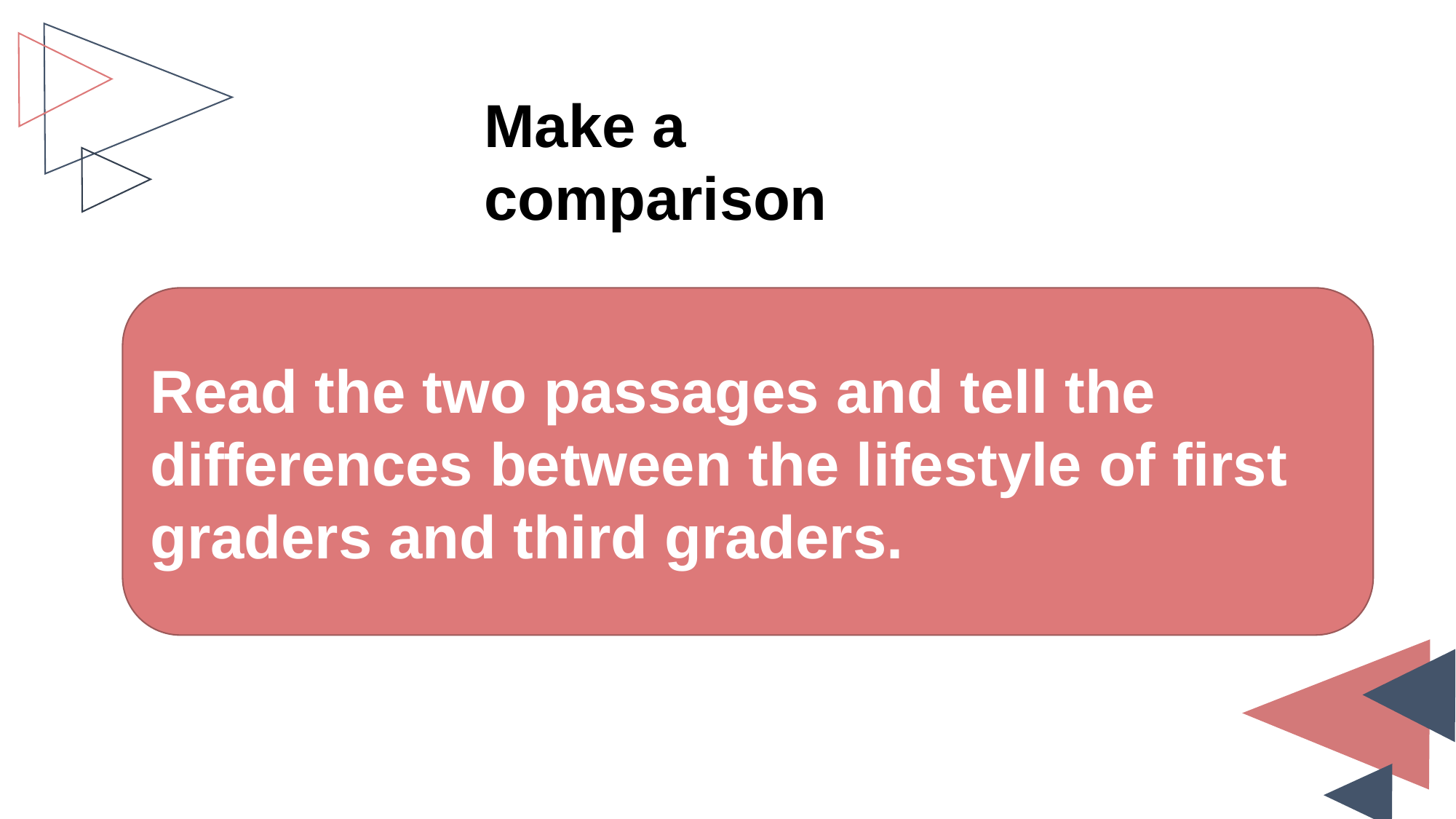

Make a comparison
Read the two passages and tell the differences between the lifestyle of first graders and third graders.